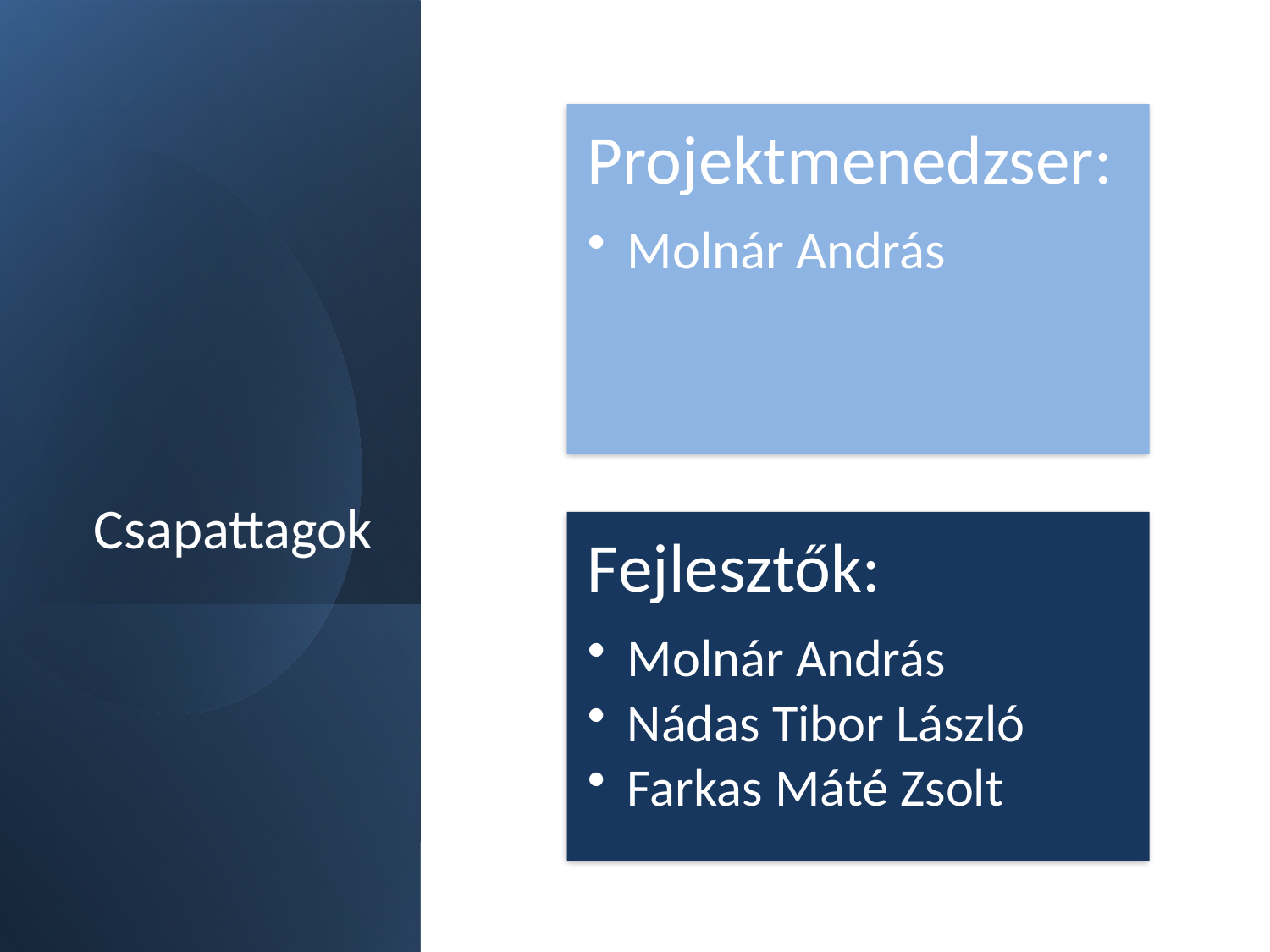

Projektmenedzser:
Molnár András
Fejlesztők:
Molnár András
Nádas Tibor László
Farkas Máté Zsolt

# Csapattagok